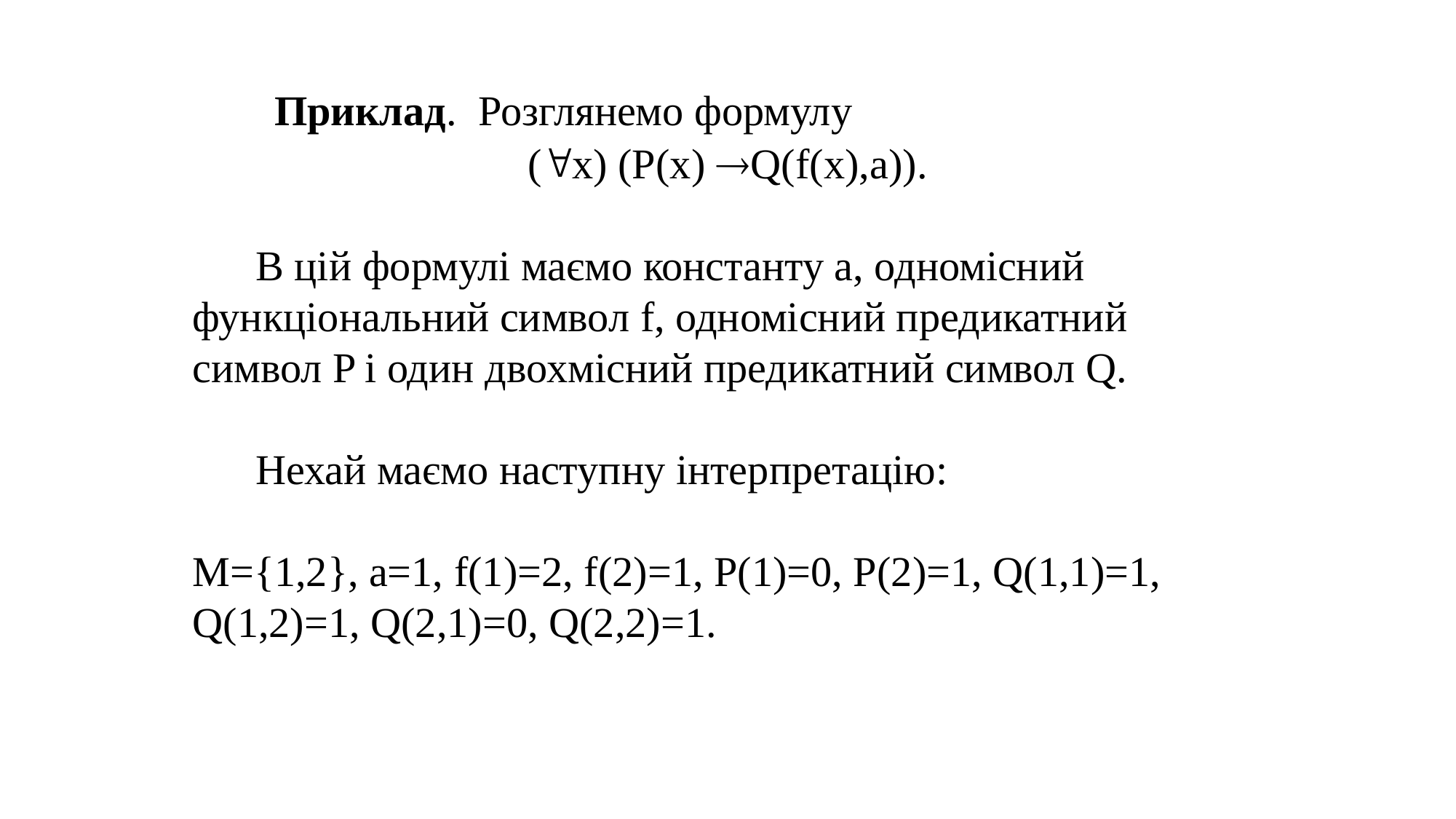

Приклад.  Розглянемо формулу
(∀x) (P(x) →Q(f(x),a)).

      В цій формулі маємо константу а, одномісний функціональний символ f, одномісний предикатний символ P і один двохмісний предикатний символ Q.

      Нехай маємо наступну інтерпретацію:

М={1,2}, a=1, f(1)=2, f(2)=1, P(1)=0, P(2)=1, Q(1,1)=1, Q(1,2)=1, Q(2,1)=0, Q(2,2)=1.